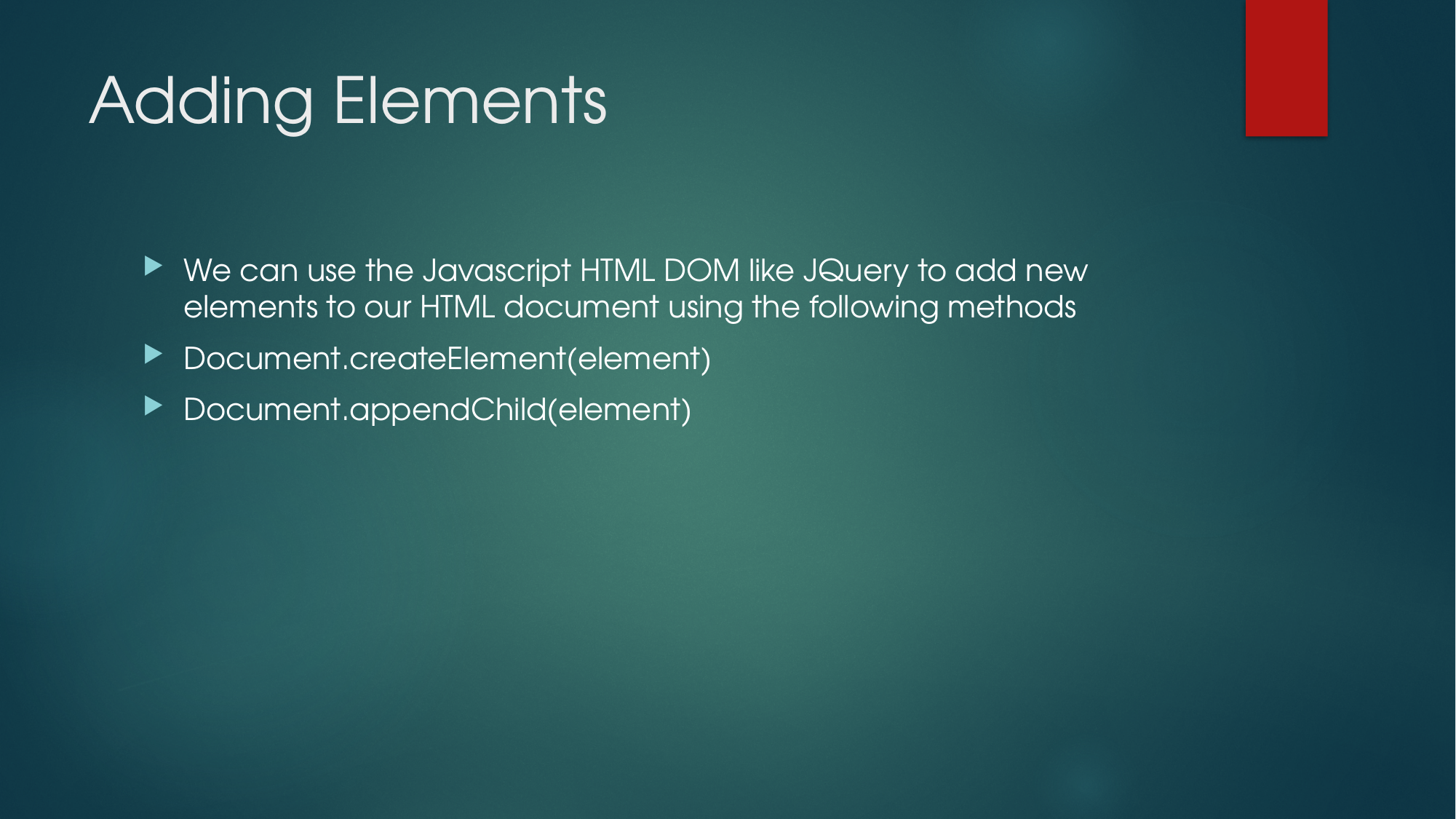

# Adding Elements
We can use the Javascript HTML DOM like JQuery to add new elements to our HTML document using the following methods
Document.createElement(element)
Document.appendChild(element)